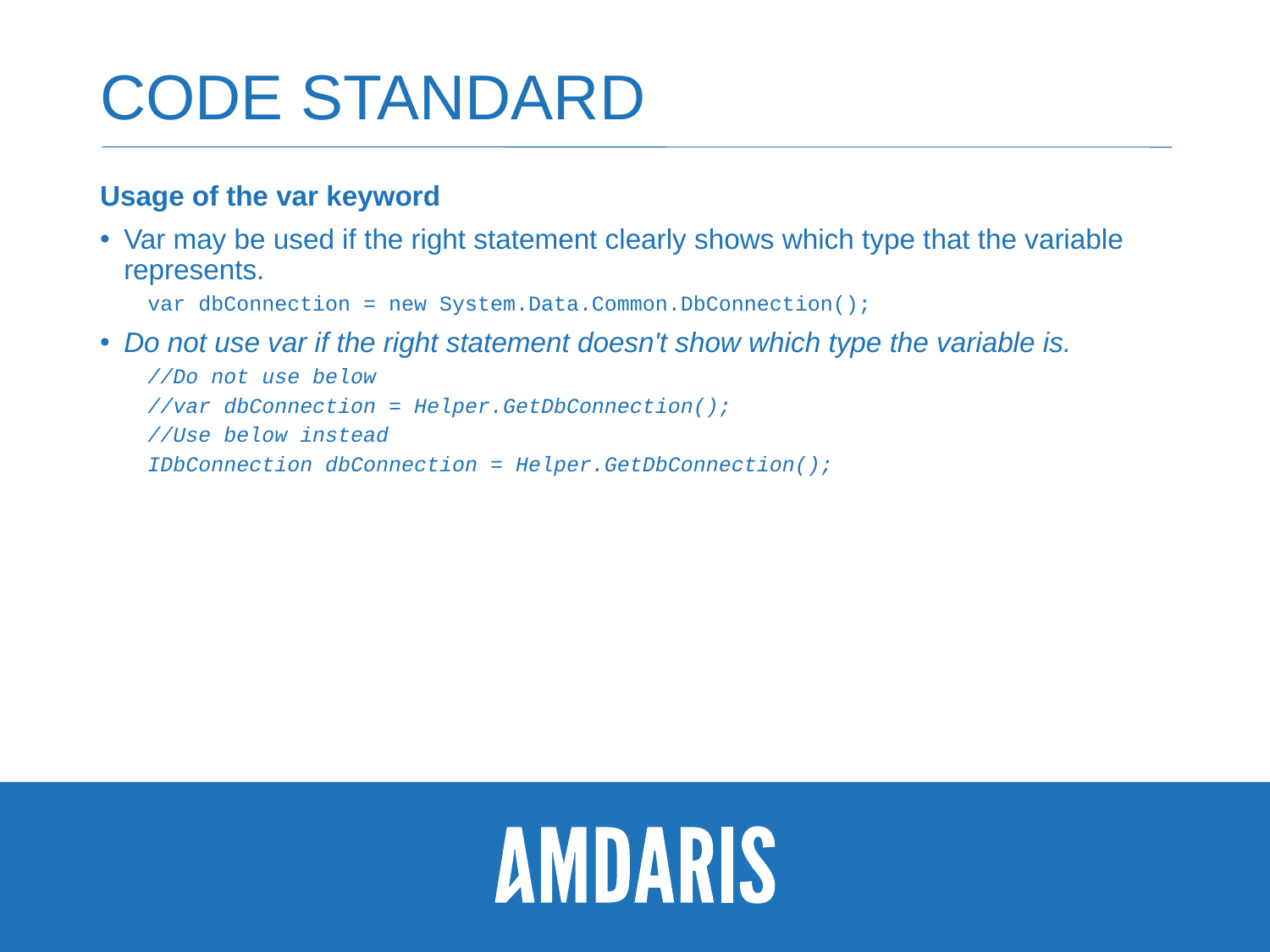

# Code Standard
Usage of the var keyword
Var may be used if the right statement clearly shows which type that the variable represents.
var dbConnection = new System.Data.Common.DbConnection();
Do not use var if the right statement doesn't show which type the variable is.
//Do not use below
//var dbConnection = Helper.GetDbConnection();
//Use below instead
IDbConnection dbConnection = Helper.GetDbConnection();